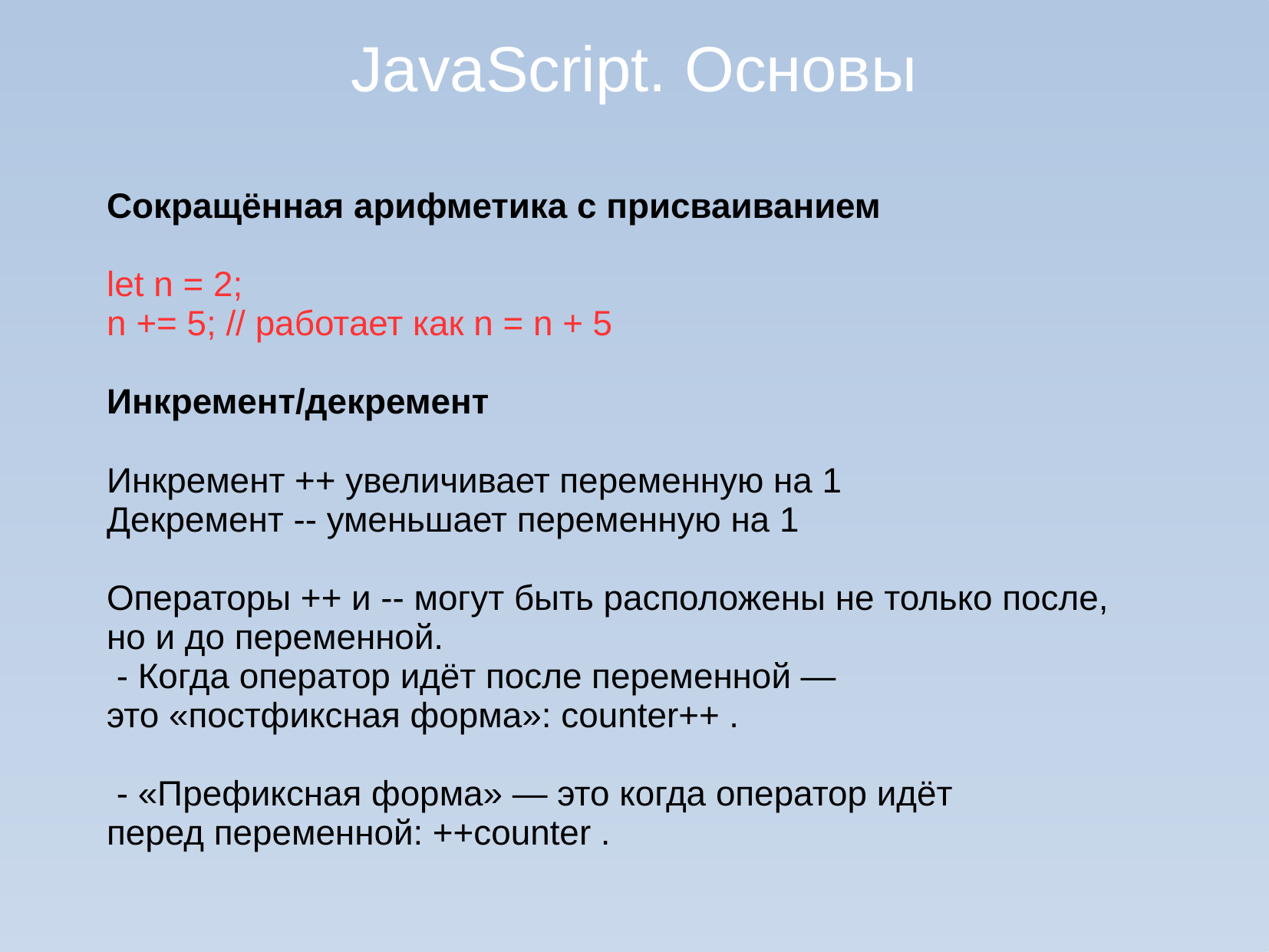

JavaScript. Основы
Сокращённая арифметика с присваиванием

let n = 2;
n += 5; // работает как n = n + 5

Инкремент/декремент

Инкремент ++ увеличивает переменную на 1
Декремент -- уменьшает переменную на 1

Операторы ++ и -- могут быть расположены не только после,
но и до переменной.
 - Когда оператор идёт после переменной —
это «постфиксная форма»: counter++ .

 - «Префиксная форма» — это когда оператор идёт
перед переменной: ++counter .